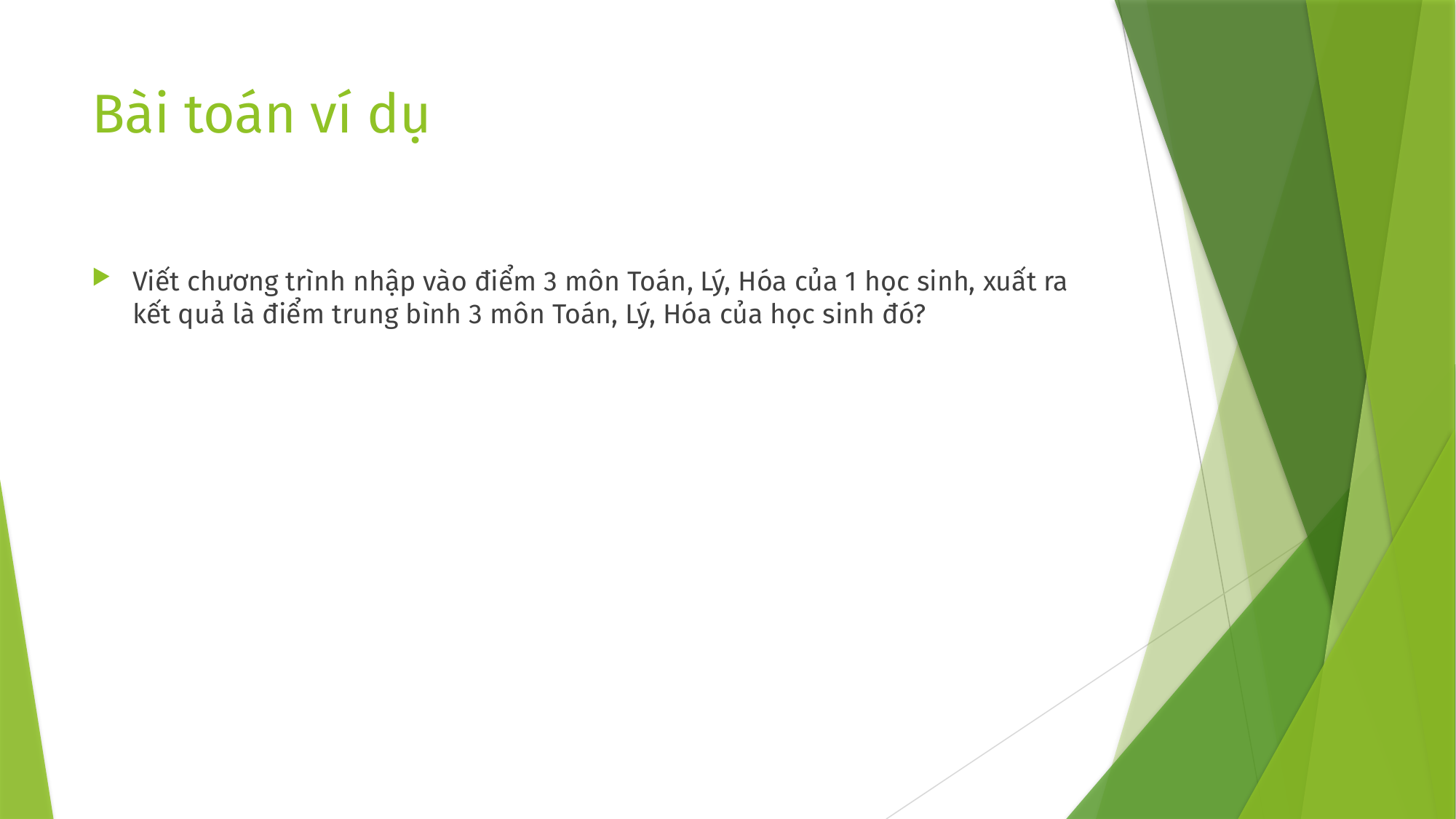

# Bài toán ví dụ
Viết chương trình nhập vào điểm 3 môn Toán, Lý, Hóa của 1 học sinh, xuất ra kết quả là điểm trung bình 3 môn Toán, Lý, Hóa của học sinh đó?